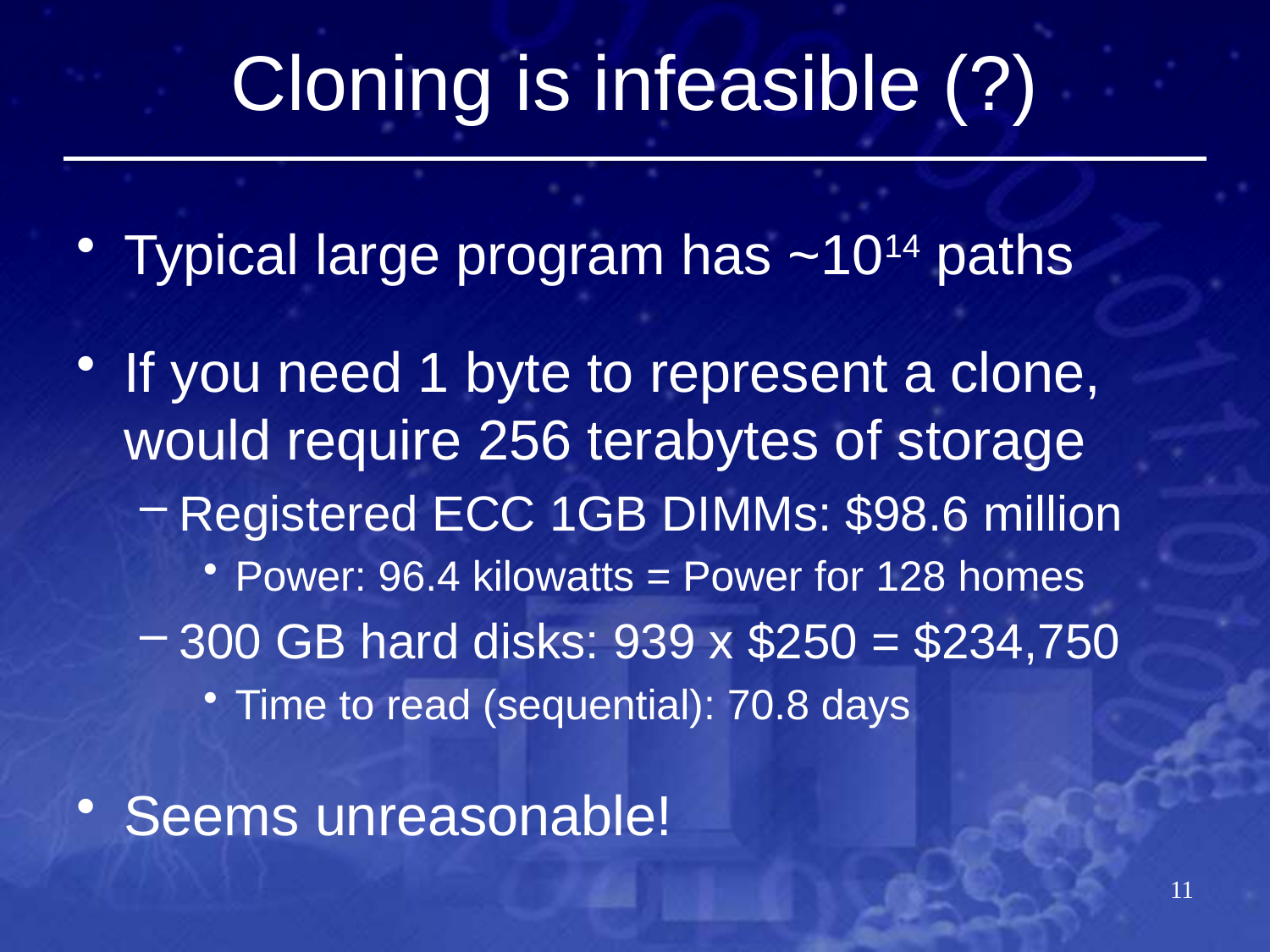

# Cloning is infeasible (?)
Typical large program has ~1014 paths

If you need 1 byte to represent a clone, would require 256 terabytes of storage
Registered ECC 1GB DIMMs: $98.6 million
Power: 96.4 kilowatts = Power for 128 homes
300 GB hard disks: 939 x $250 = $234,750
Time to read (sequential): 70.8 days

Seems unreasonable!
11